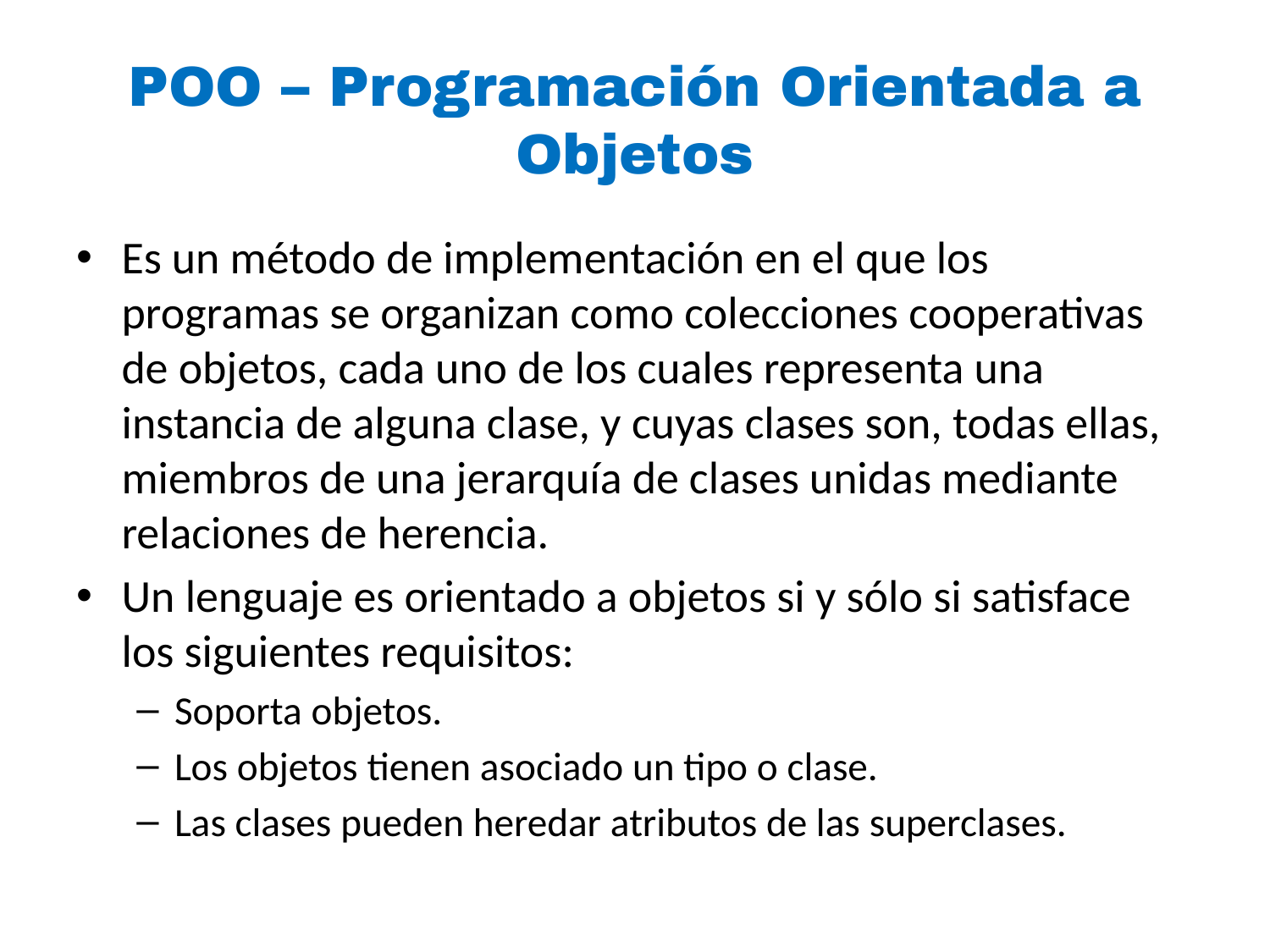

# POO – Programación Orientada a Objetos
Es un método de implementación en el que los programas se organizan como colecciones cooperativas de objetos, cada uno de los cuales representa una instancia de alguna clase, y cuyas clases son, todas ellas, miembros de una jerarquía de clases unidas mediante relaciones de herencia.
Un lenguaje es orientado a objetos si y sólo si satisface los siguientes requisitos:
Soporta objetos.
Los objetos tienen asociado un tipo o clase.
Las clases pueden heredar atributos de las superclases.